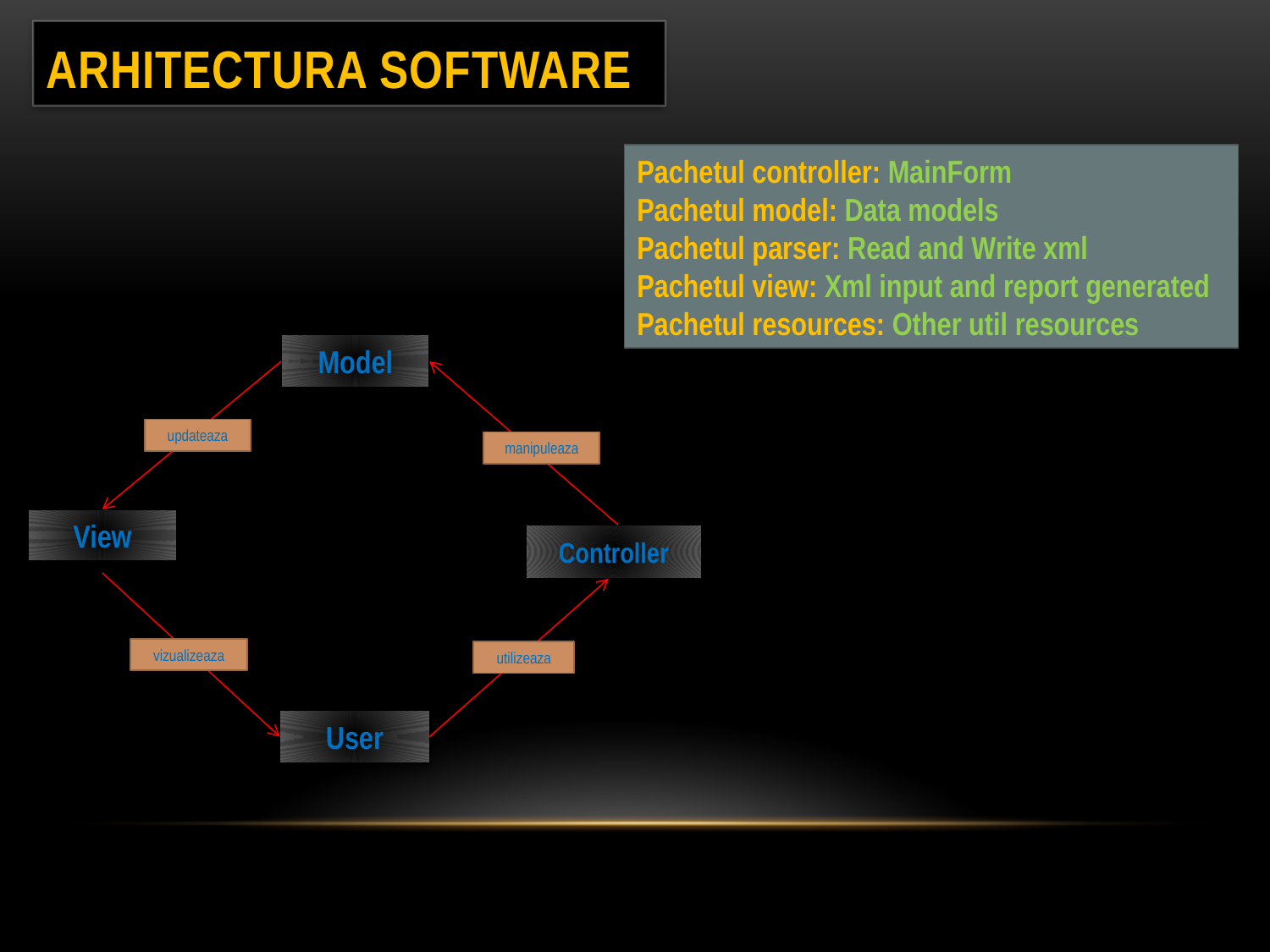

# Arhitectura software
Pachetul controller: MainForm
Pachetul model: Data models
Pachetul parser: Read and Write xml
Pachetul view: Xml input and report generated
Pachetul resources: Other util resources
Model
updateaza
manipuleaza
View
Controller
vizualizeaza
utilizeaza
User